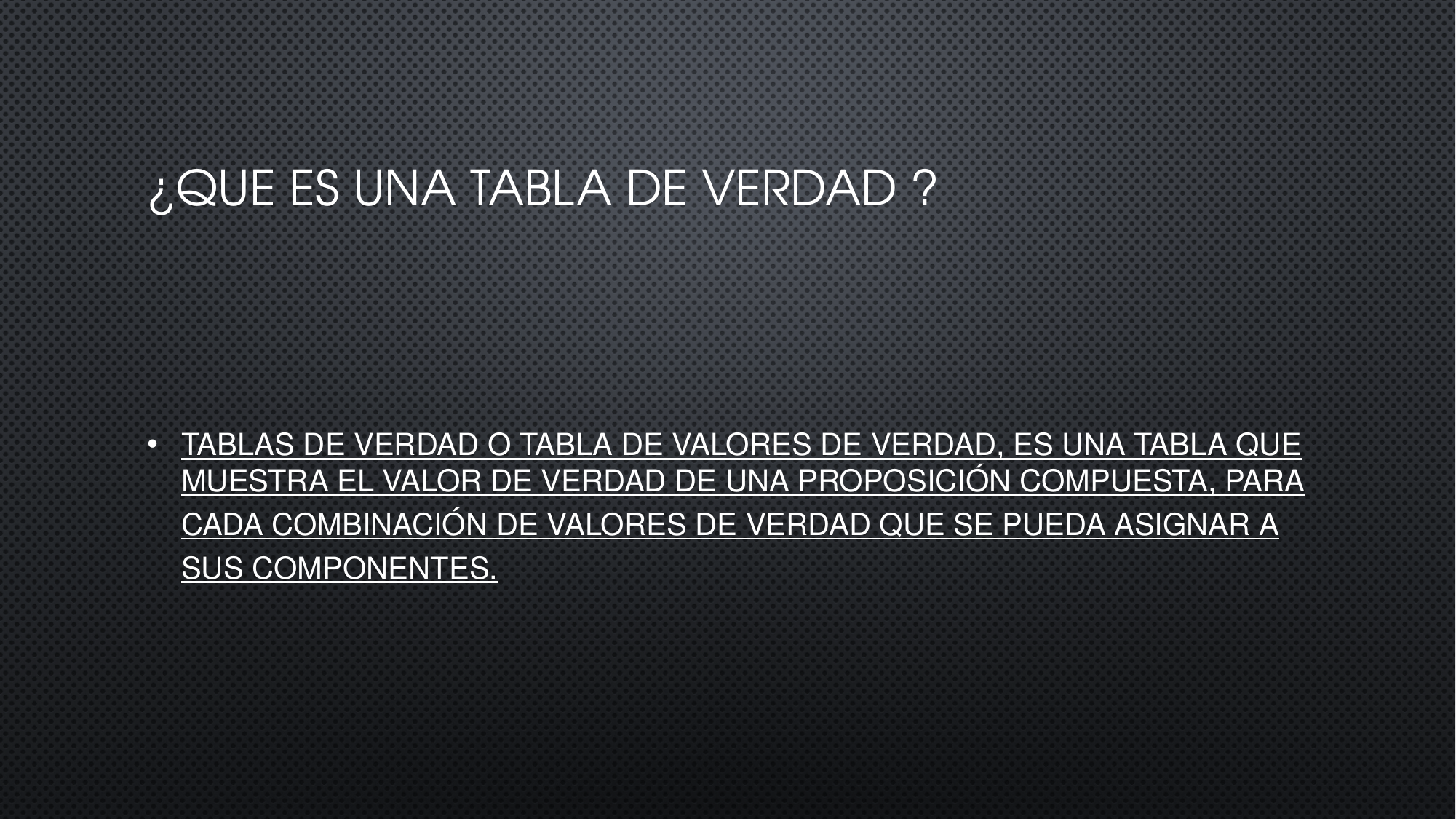

# ¿Que es una tabla de verdad ?
Tablas de verdad o tabla de valores de verdad, es una tabla que muestra el valor de verdad de una proposición compuesta, para cada combinación de valores de verdad que se pueda asignar a sus componentes.